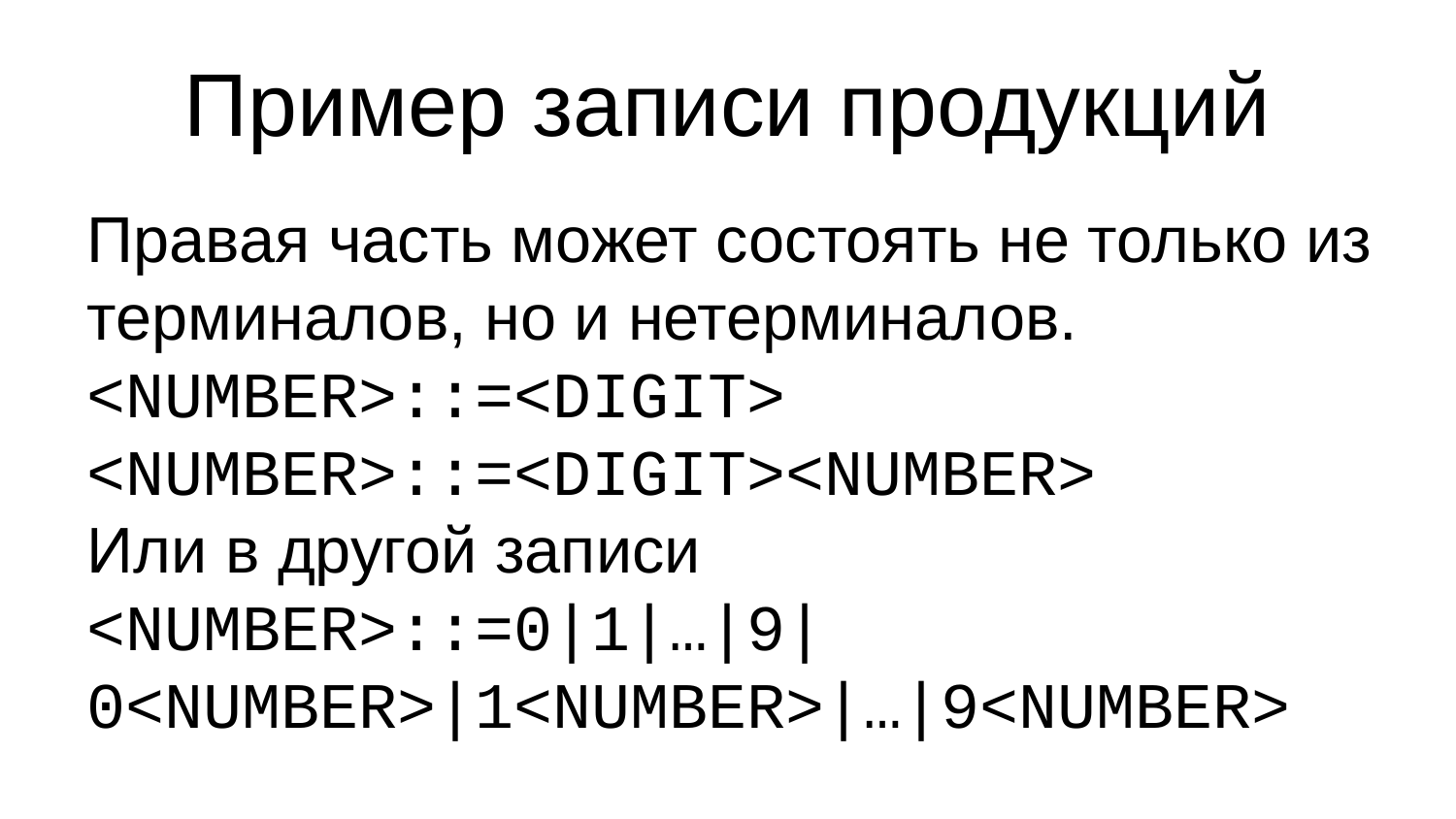

Пример записи продукций
Правая часть может состоять не только из терминалов, но и нетерминалов.
<NUMBER>::=<DIGIT>
<NUMBER>::=<DIGIT><NUMBER>
Или в другой записи
<NUMBER>::=0|1|…|9|
0<NUMBER>|1<NUMBER>|…|9<NUMBER>